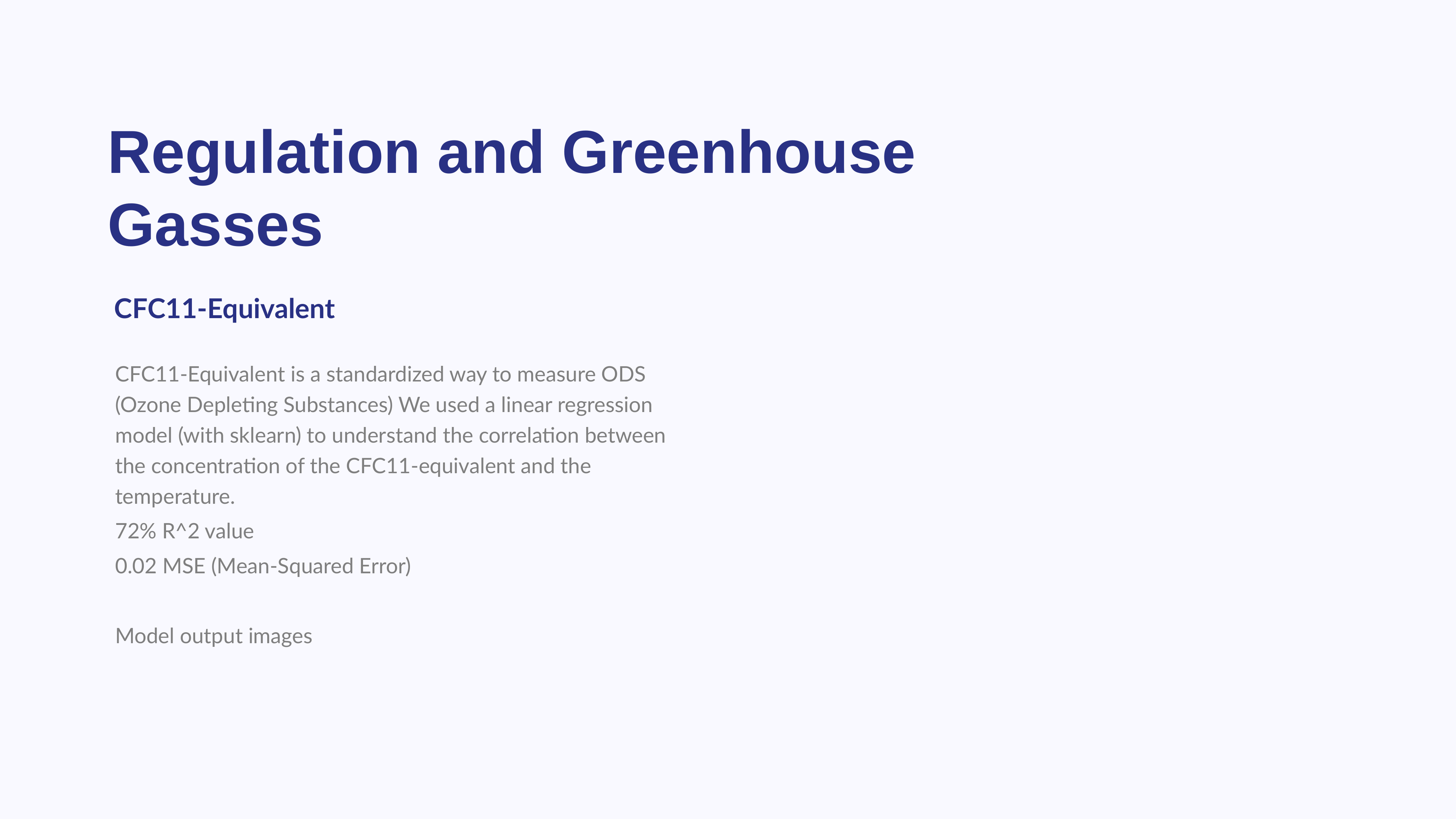

Regulation and Greenhouse Gasses
CFC11-Equivalent
CFC11-Equivalent is a standardized way to measure ODS (Ozone Depleting Substances) We used a linear regression model (with sklearn) to understand the correlation between the concentration of the CFC11-equivalent and the temperature.
72% R^2 value
0.02 MSE (Mean-Squared Error)

Model output images